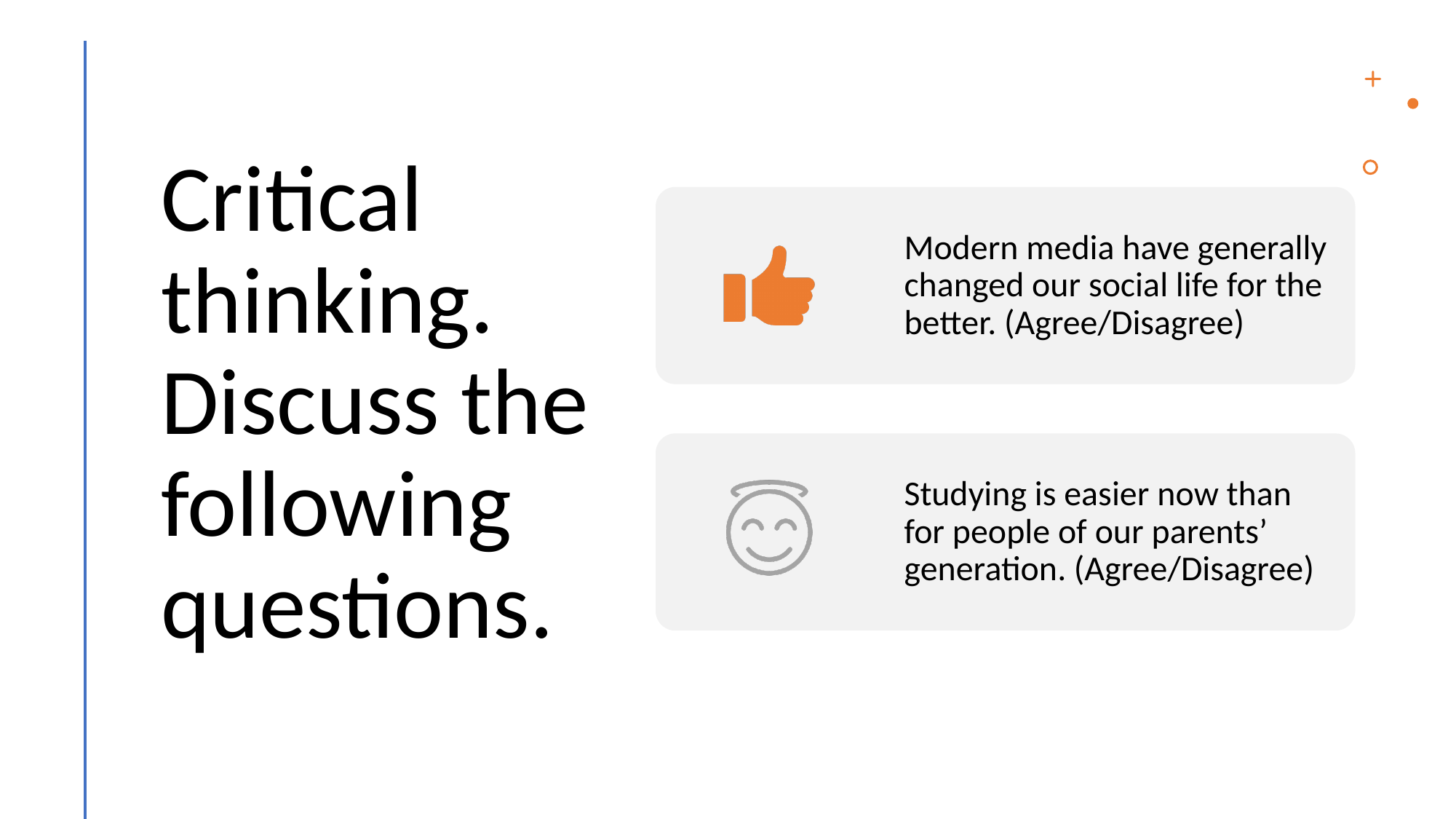

# Critical thinking. Discuss the following questions.

Modern media have generally changed our social life for the better. (Agree/Disagree)
Studying is easier now than for people of our parents’ generation. (Agree/Disagree)